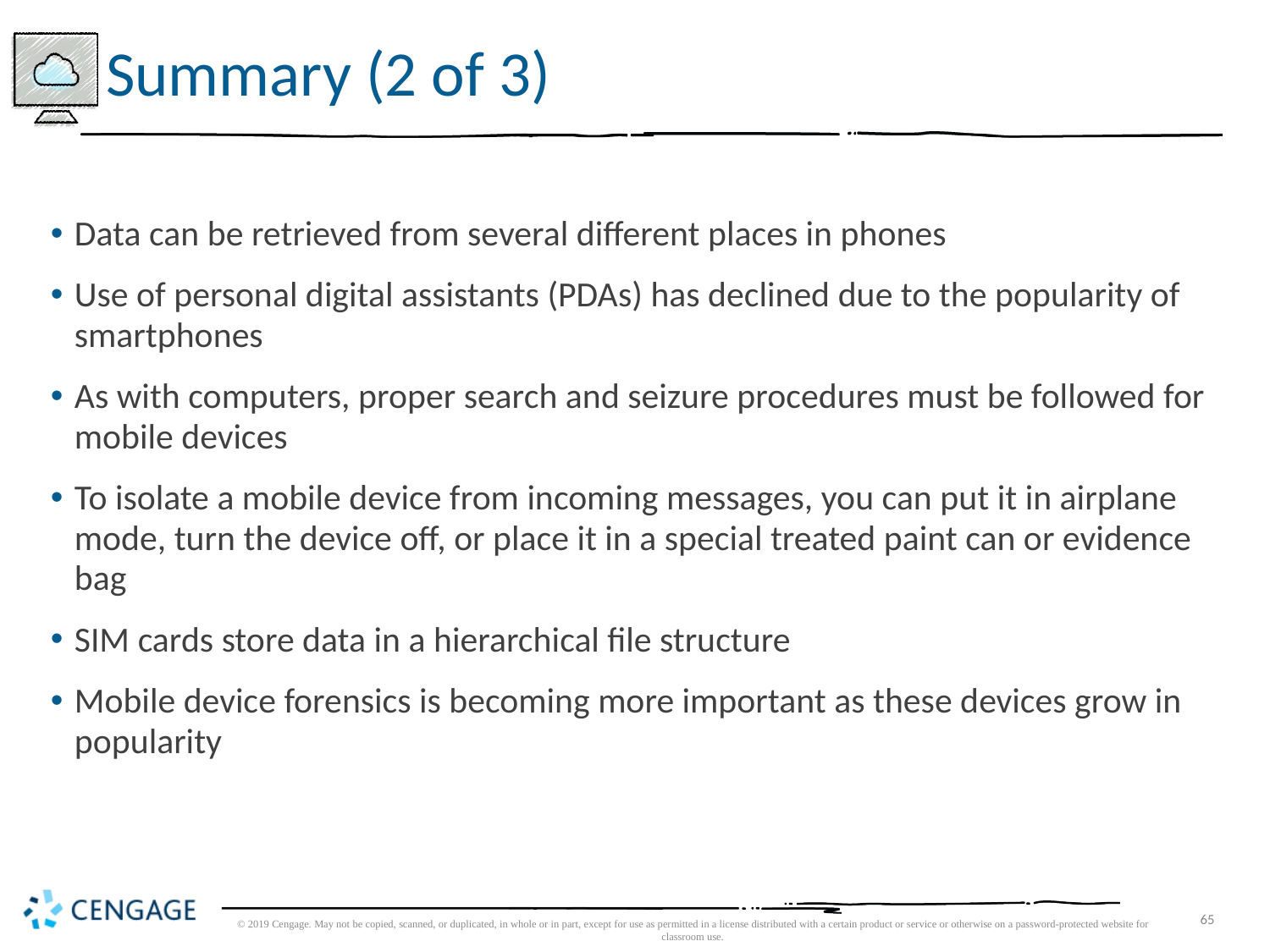

# Summary (2 of 3)
Data can be retrieved from several different places in phones
Use of personal digital assistants (PDAs) has declined due to the popularity of smartphones
As with computers, proper search and seizure procedures must be followed for mobile devices
To isolate a mobile device from incoming messages, you can put it in airplane mode, turn the device off, or place it in a special treated paint can or evidence bag
SIM cards store data in a hierarchical file structure
Mobile device forensics is becoming more important as these devices grow in popularity
© 2019 Cengage. May not be copied, scanned, or duplicated, in whole or in part, except for use as permitted in a license distributed with a certain product or service or otherwise on a password-protected website for classroom use.